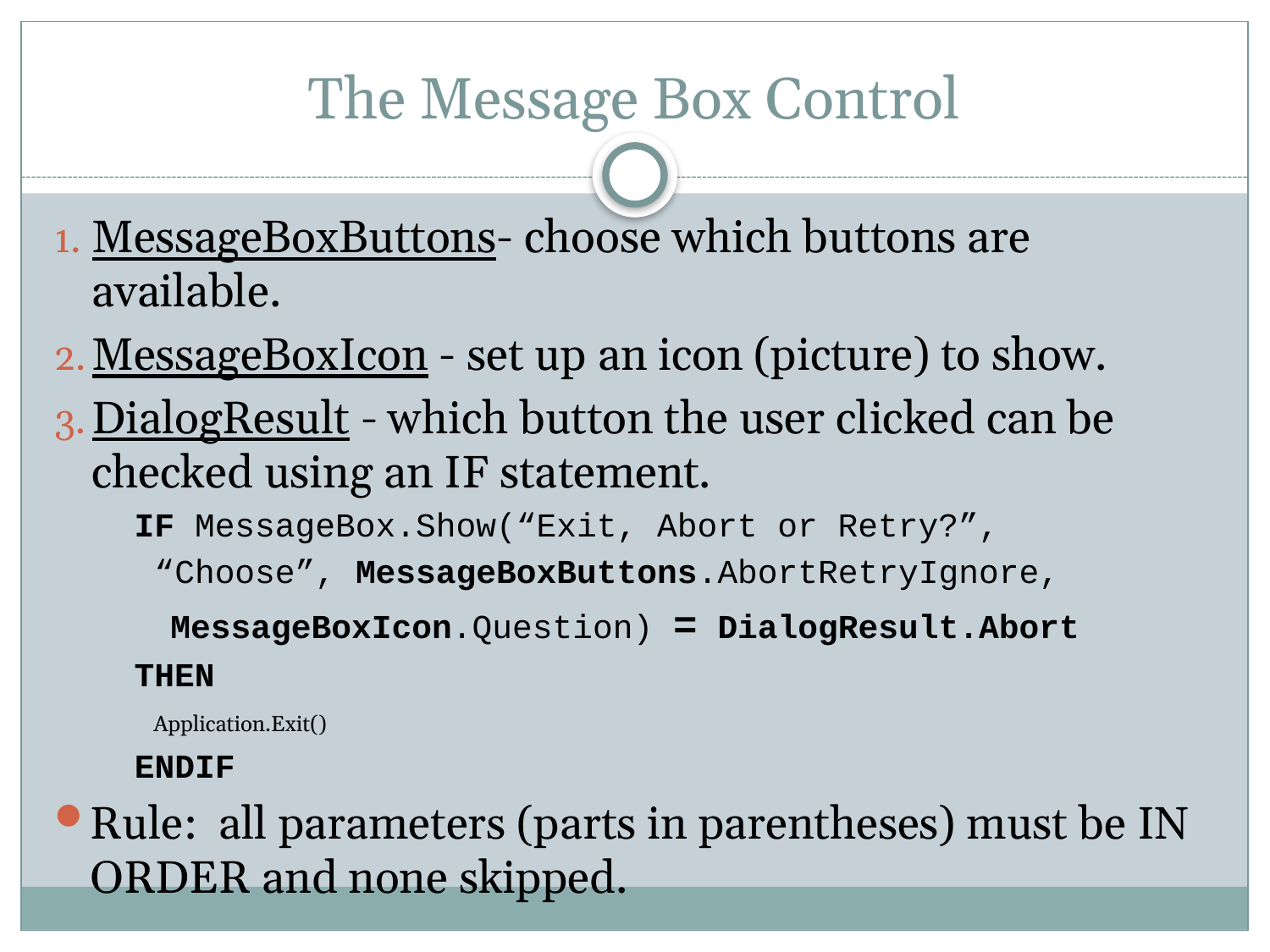

# The Message Box Control
MessageBoxButtons- choose which buttons are available.
MessageBoxIcon - set up an icon (picture) to show.
DialogResult - which button the user clicked can be checked using an IF statement.
IF MessageBox.Show(“Exit, Abort or Retry?”,
 “Choose”, MessageBoxButtons.AbortRetryIgnore,
MessageBoxIcon.Question) = DialogResult.Abort
THEN
 Application.Exit()
ENDIF
Rule:  all parameters (parts in parentheses) must be IN ORDER and none skipped.